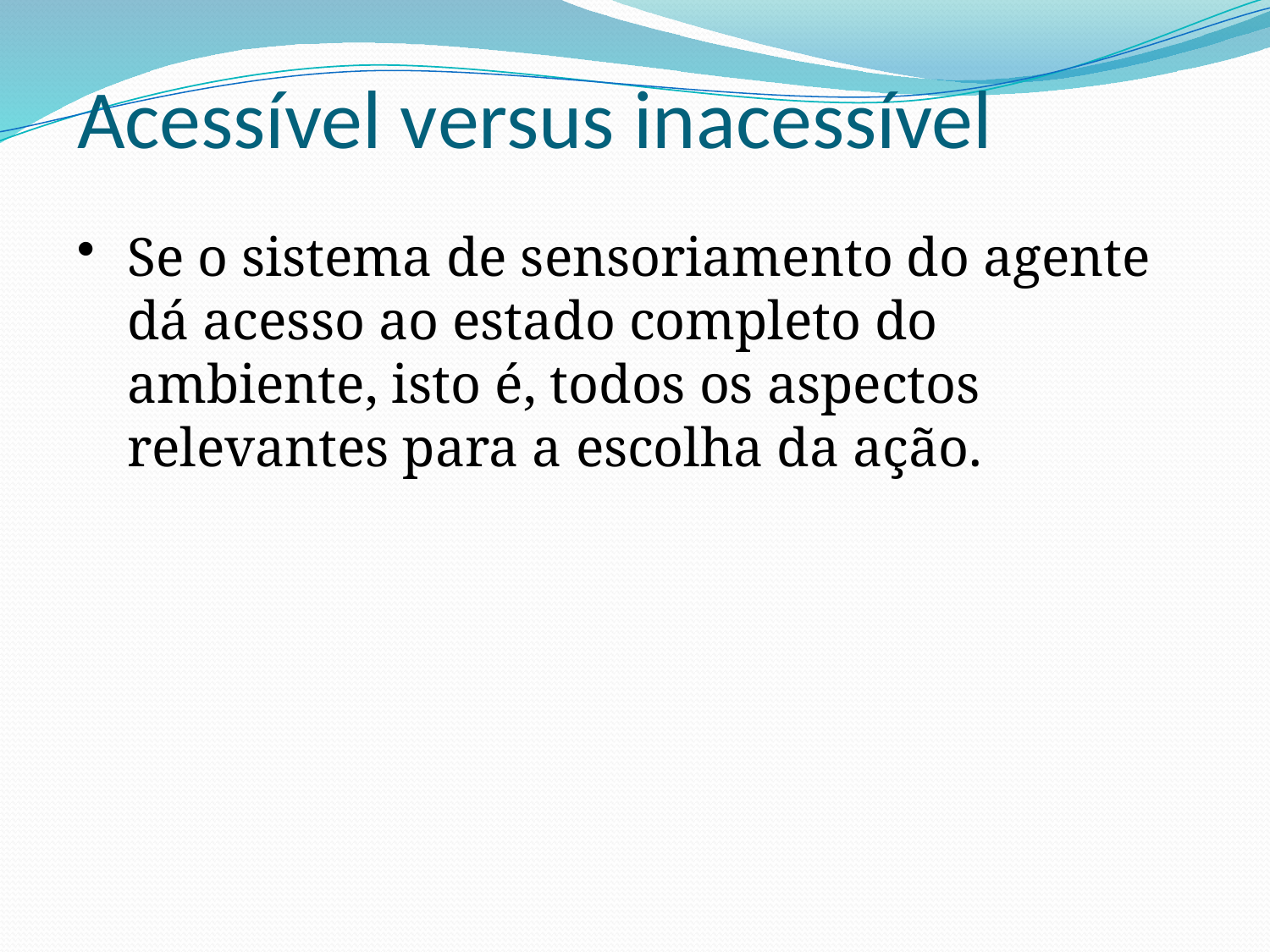

# Acessível versus inacessível
Se o sistema de sensoriamento do agente  dá acesso ao estado completo do  ambiente, isto é, todos os aspectos  relevantes para a escolha da ação.